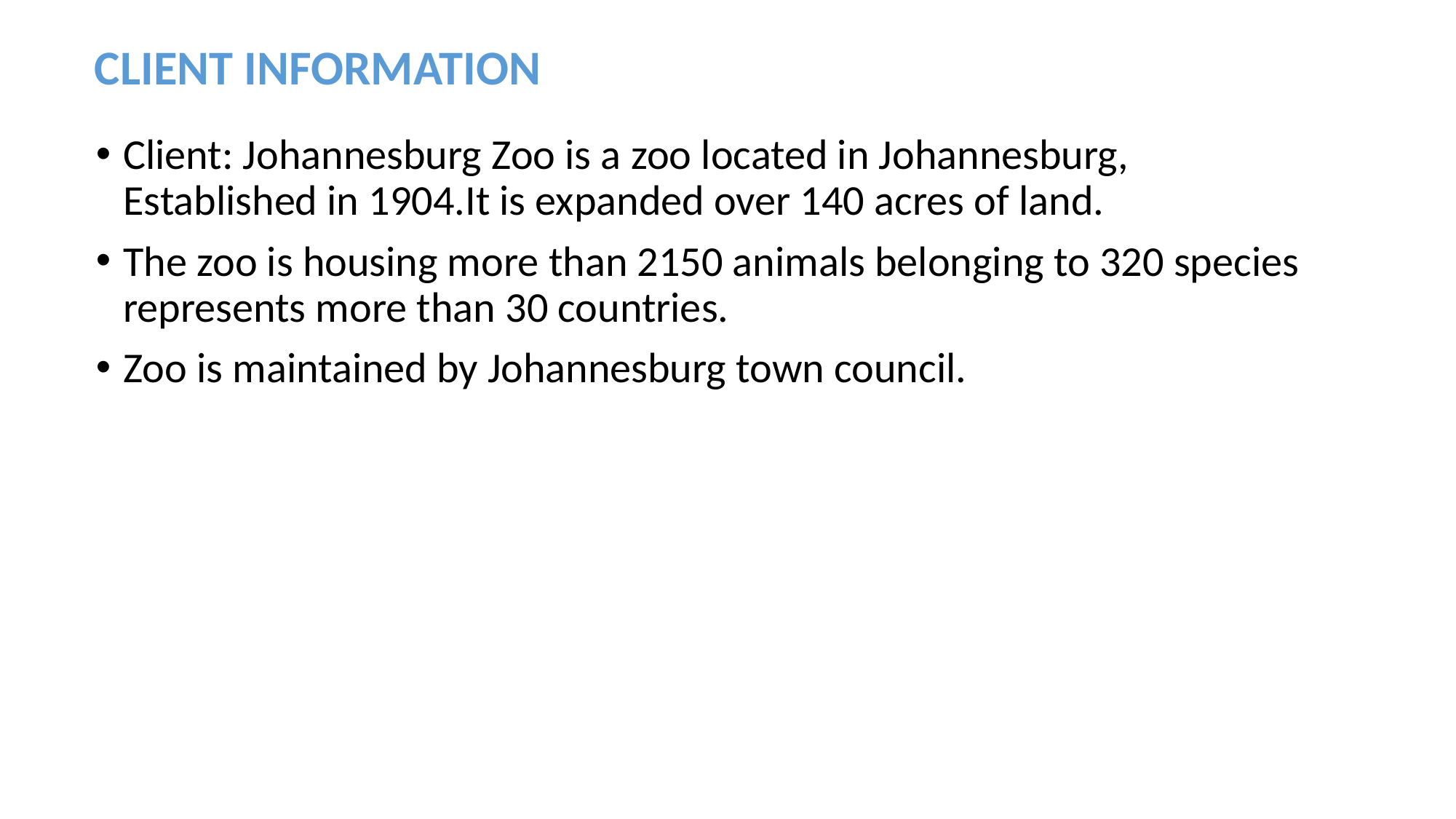

CLIENT INFORMATION
Client: Johannesburg Zoo is a zoo located in Johannesburg,  Established in 1904.It is expanded over 140 acres of land.
The zoo is housing more than 2150 animals belonging to 320 species represents more than 30 countries.
Zoo is maintained by Johannesburg town council.